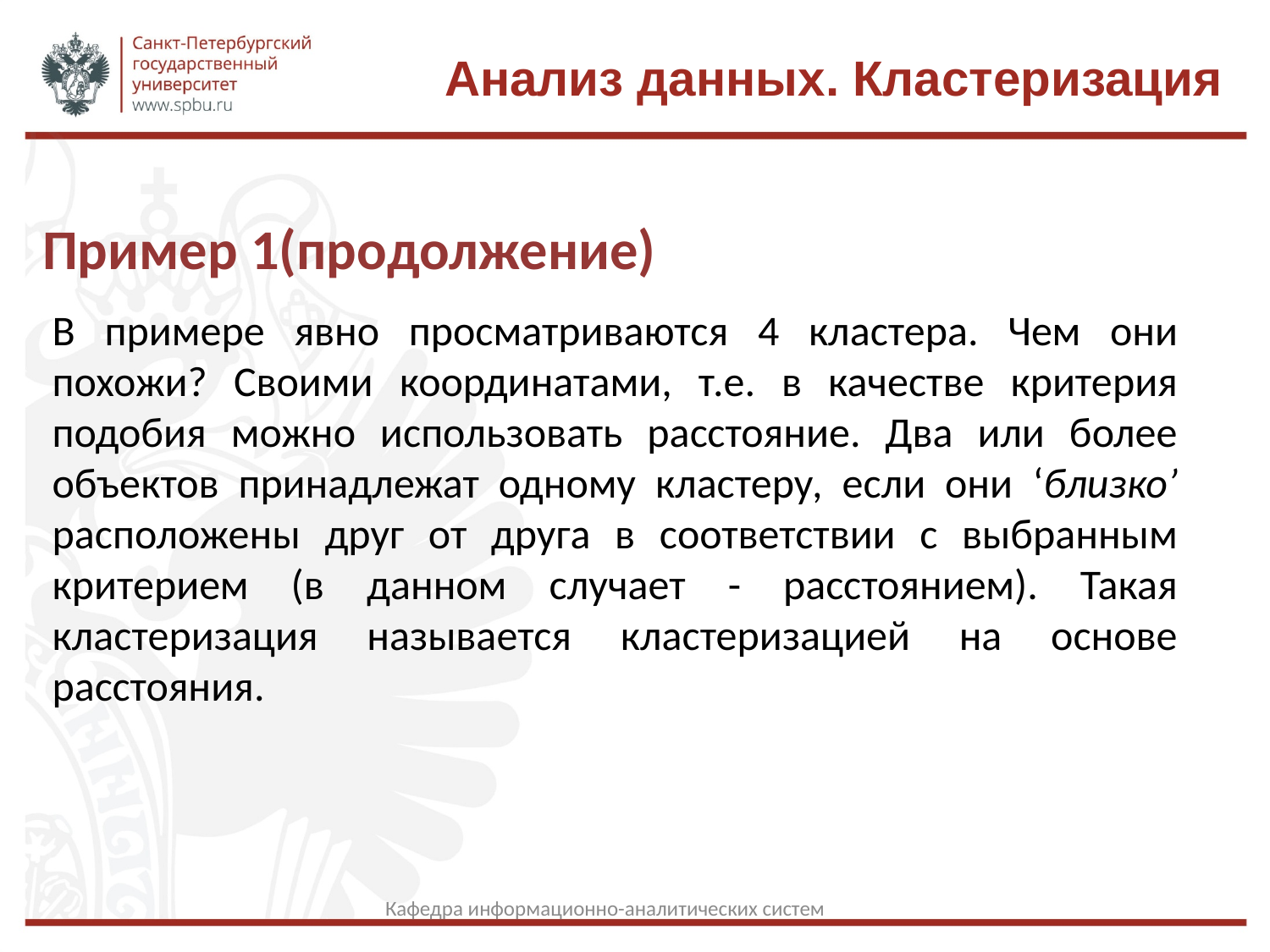

Анализ данных. Кластеризация

Пример 1(продолжение)

В примере явно просматриваются 4 кластера. Чем они похожи? Своими координатами, т.е. в качестве критерия подобия можно использовать расстояние. Два или более объектов принадлежат одному кластеру, если они ‘близко’ расположены друг от друга в соответствии с выбранным критерием (в данном случает - расстоянием). Такая кластеризация называется кластеризацией на основе расстояния.

Кафедра информационно-аналитических систем